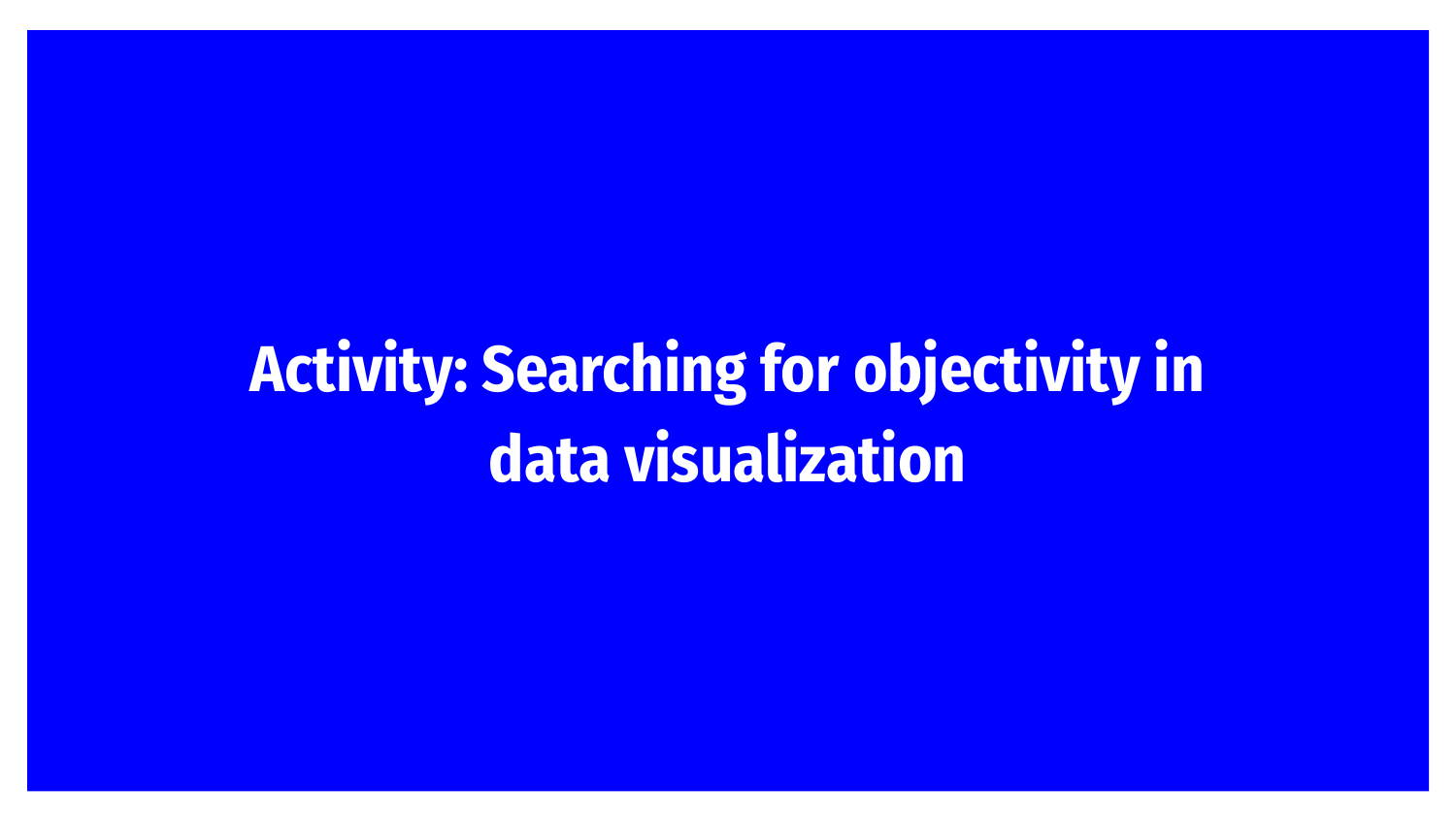

Activity: Searching for objectivity in data visualization